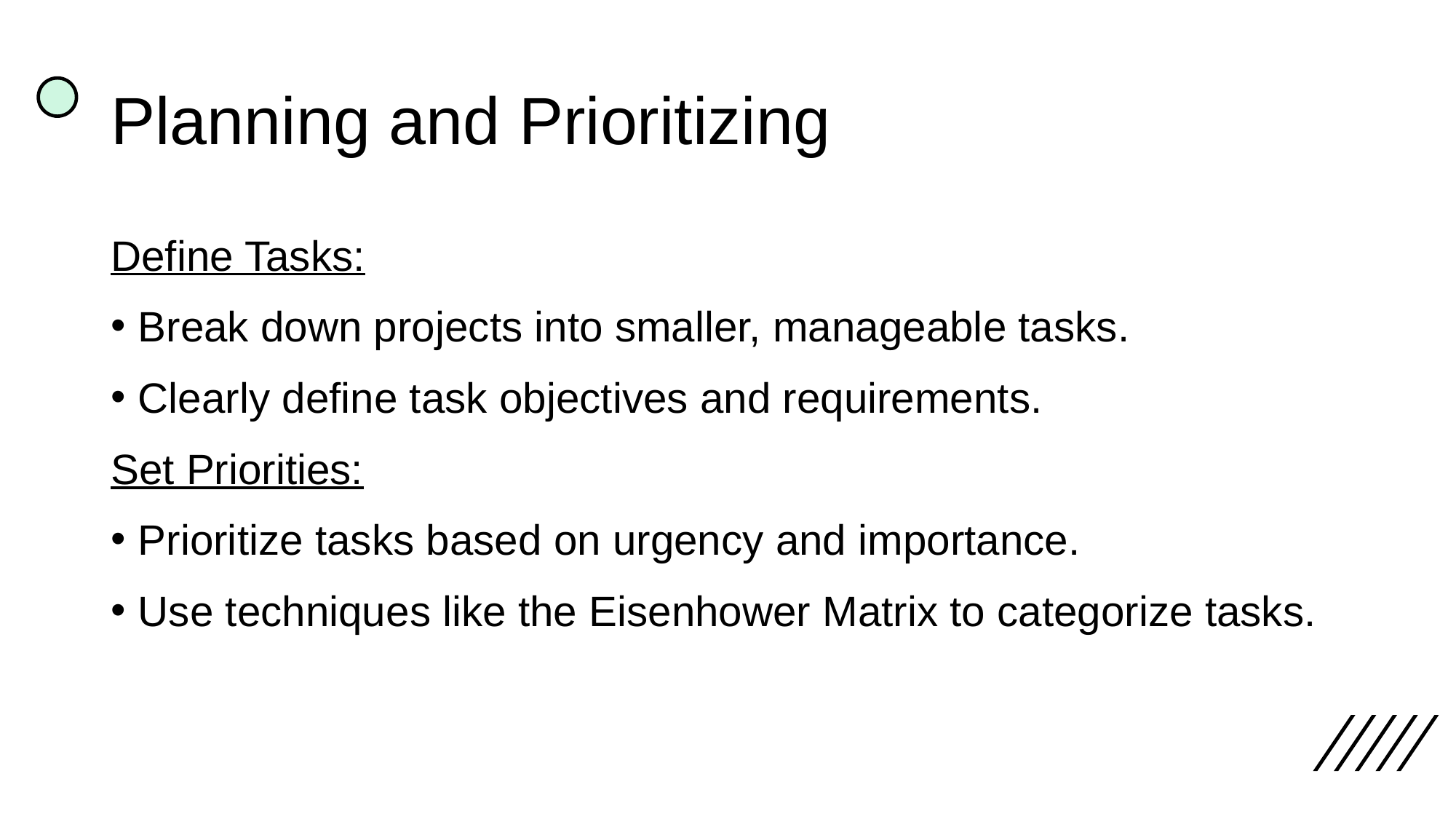

# Planning and Prioritizing
Define Tasks:
Break down projects into smaller, manageable tasks.
Clearly define task objectives and requirements.
Set Priorities:
Prioritize tasks based on urgency and importance.
Use techniques like the Eisenhower Matrix to categorize tasks.